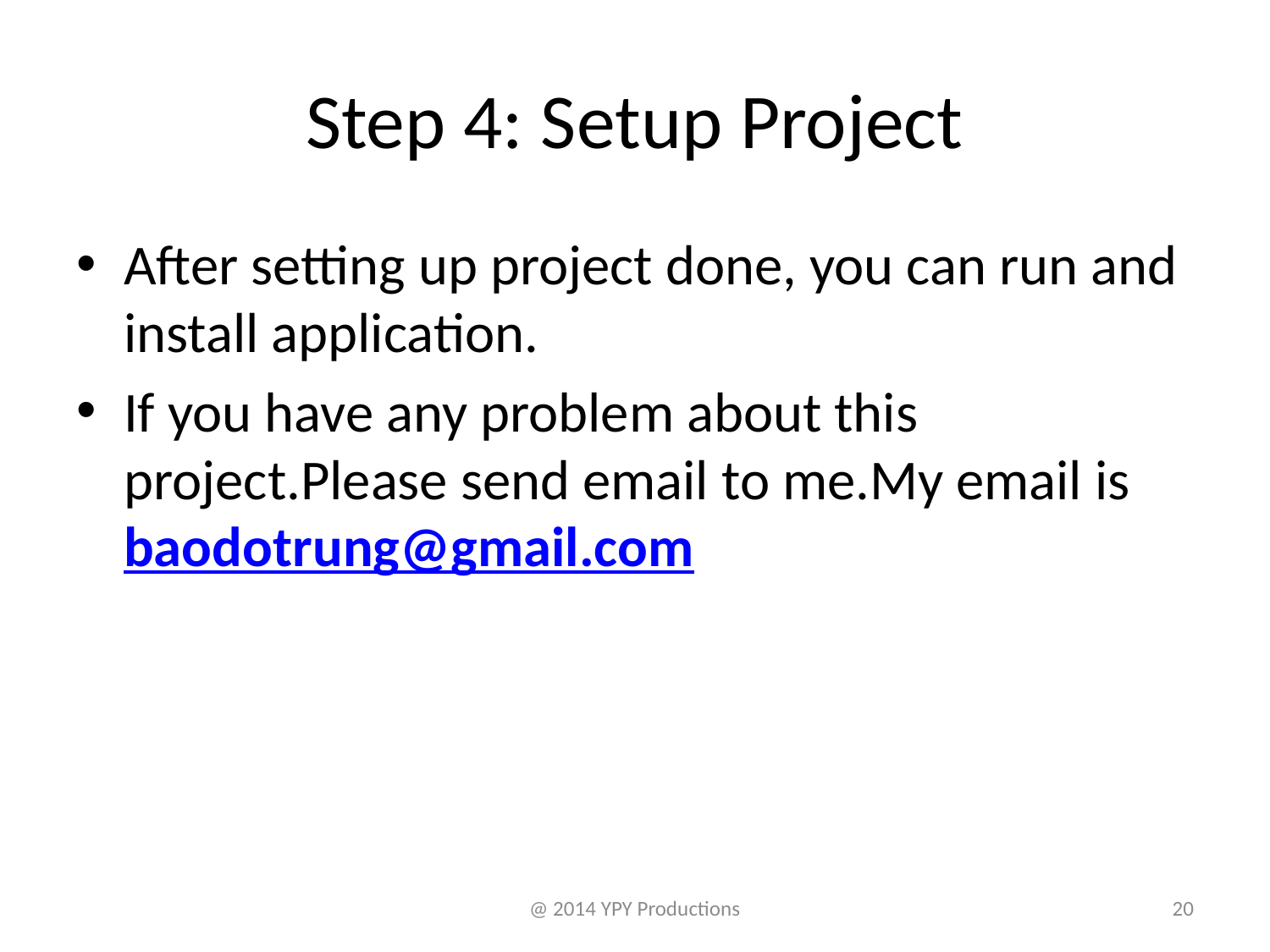

# Step 4: Setup Project
After setting up project done, you can run and install application.
If you have any problem about this project.Please send email to me.My email is baodotrung@gmail.com

@ 2014 YPY Productions
20